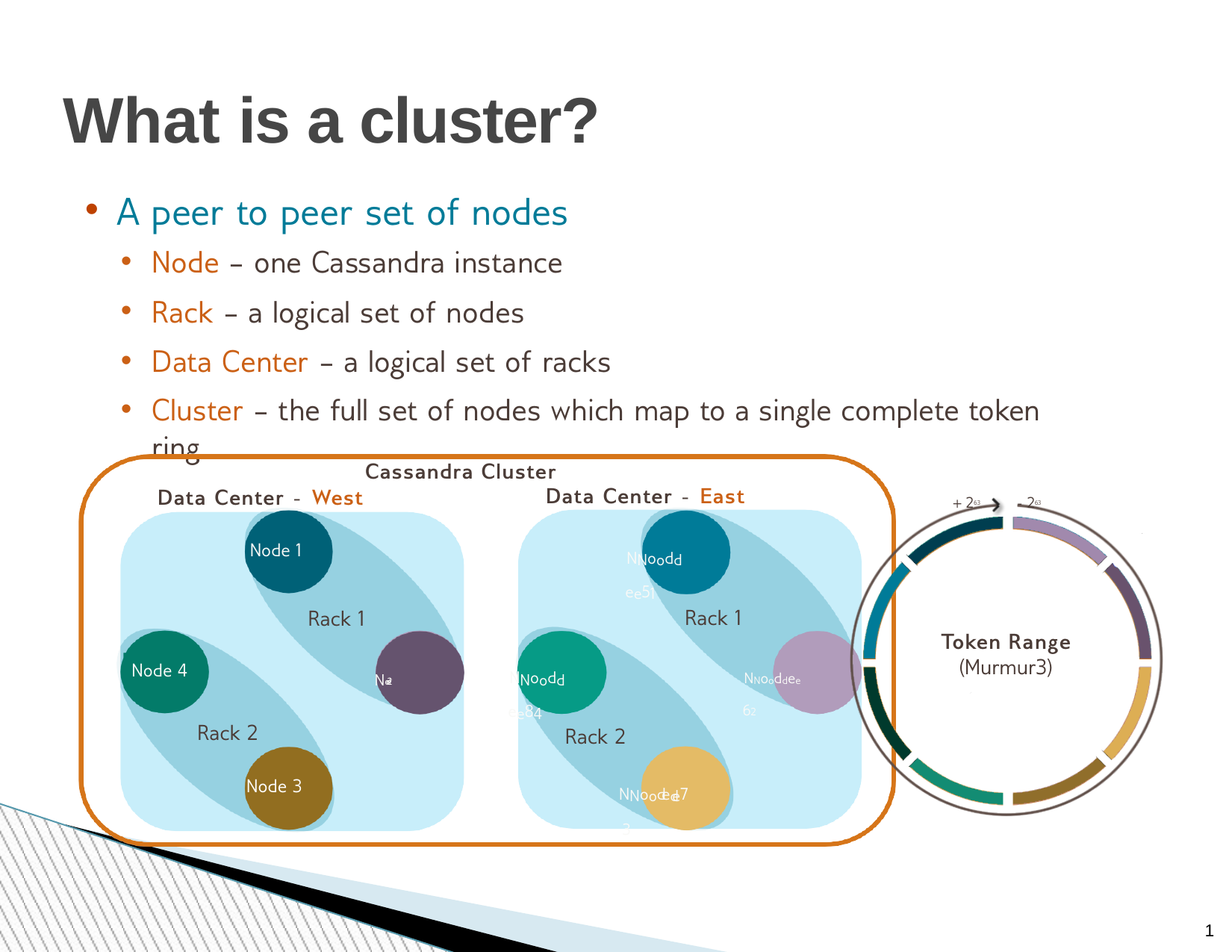

# What is a cluster?
A peer to peer set of nodes
Node – one Cassandra instance
Rack – a logical set of nodes
Data Center – a logical set of racks
Cluster – the full set of nodes which map to a single complete token ring

Cassandra Cluster
+ 263
- 263
Data Center - East
Data Center - West

NNooddee51
Node 1
Rack 1
Rack 1
Token Range
(Murmur3)
NNooddee84
Node2
Node 4
NNooddee62
Rack 2
Rack 2
NNoodede7  3
Node 3
1